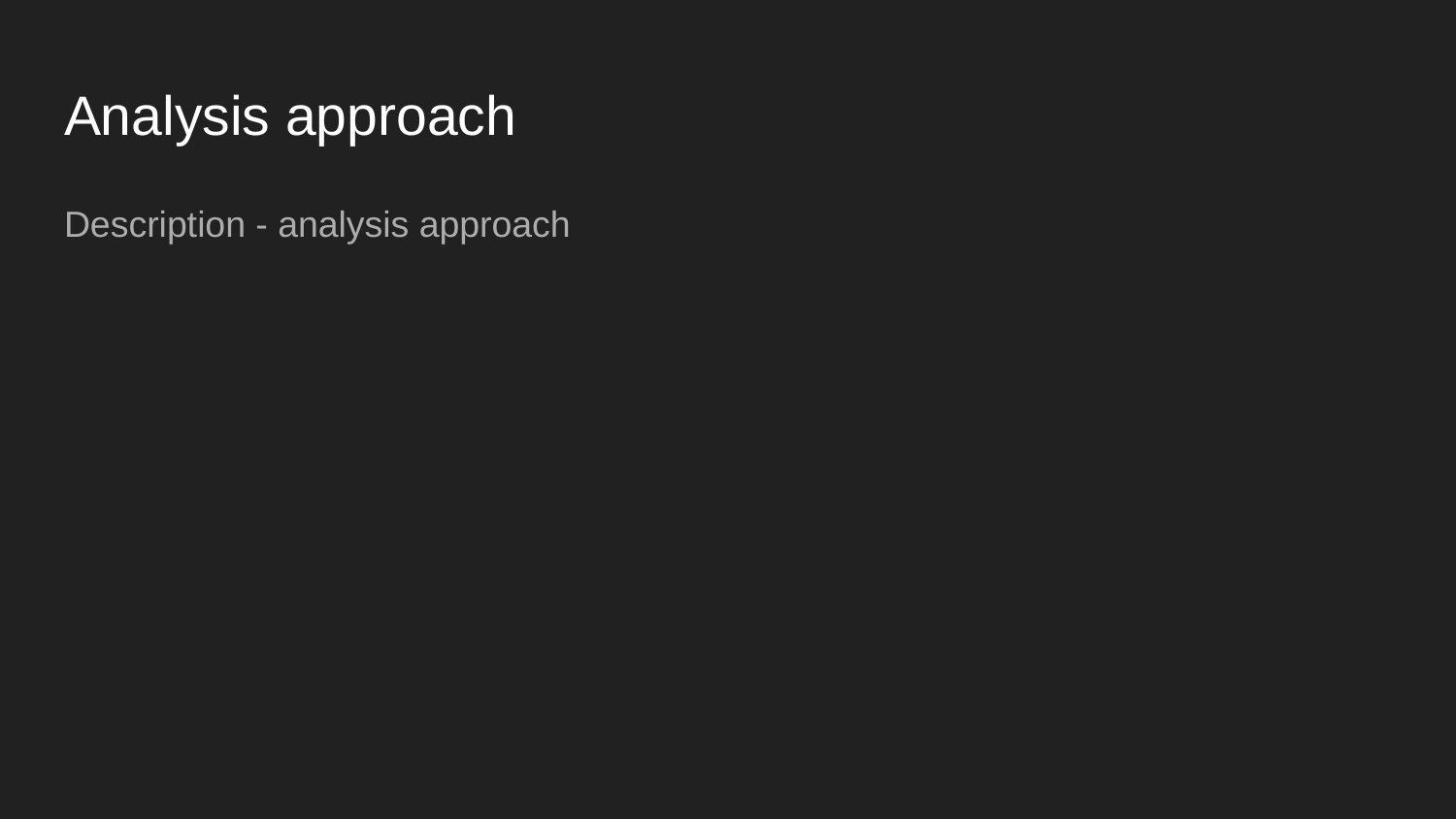

# Analysis approach
Description - analysis approach